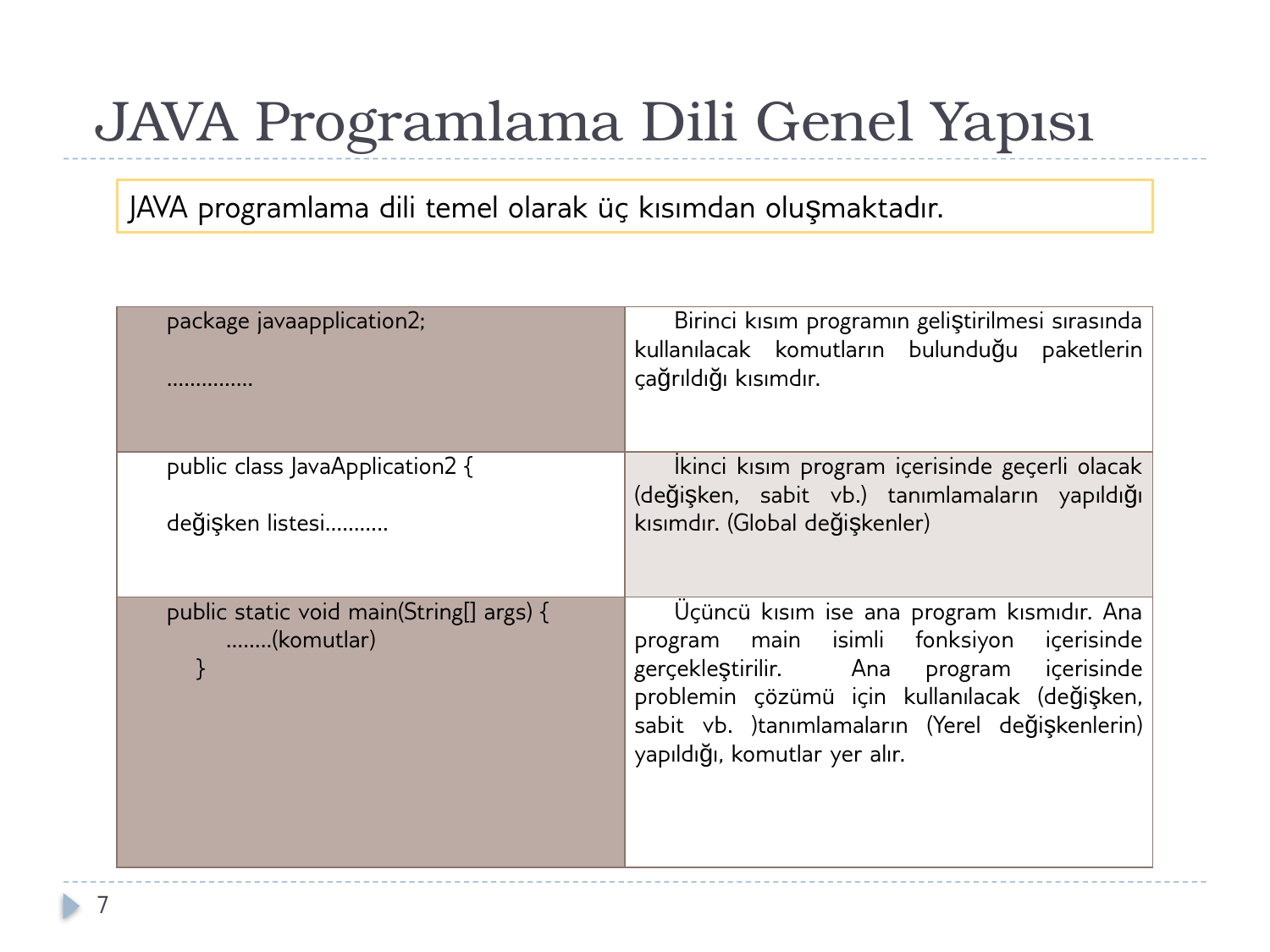

Akış diyagramı oluşturabilir
JAVA Programlama Dili Genel Yapısı
JAVA programlama dili temel olarak üç kısımdan oluşmaktadır.

| package javaapplication2; …………… | Birinci kısım programın geliştirilmesi sırasında kullanılacak komutların bulunduğu paketlerin çağrıldığı kısımdır. |
| --- | --- |
| public class JavaApplication2 { değişken listesi……….. | İkinci kısım program içerisinde geçerli olacak (değişken, sabit vb.) tanımlamaların yapıldığı kısımdır. (Global değişkenler) |
| public static void main(String[] args) { ……..(komutlar) } | Üçüncü kısım ise ana program kısmıdır. Ana program main isimli fonksiyon içerisinde gerçekleştirilir. Ana program içerisinde problemin çözümü için kullanılacak (değişken, sabit vb. )tanımlamaların (Yerel değişkenlerin) yapıldığı, komutlar yer alır. |
7